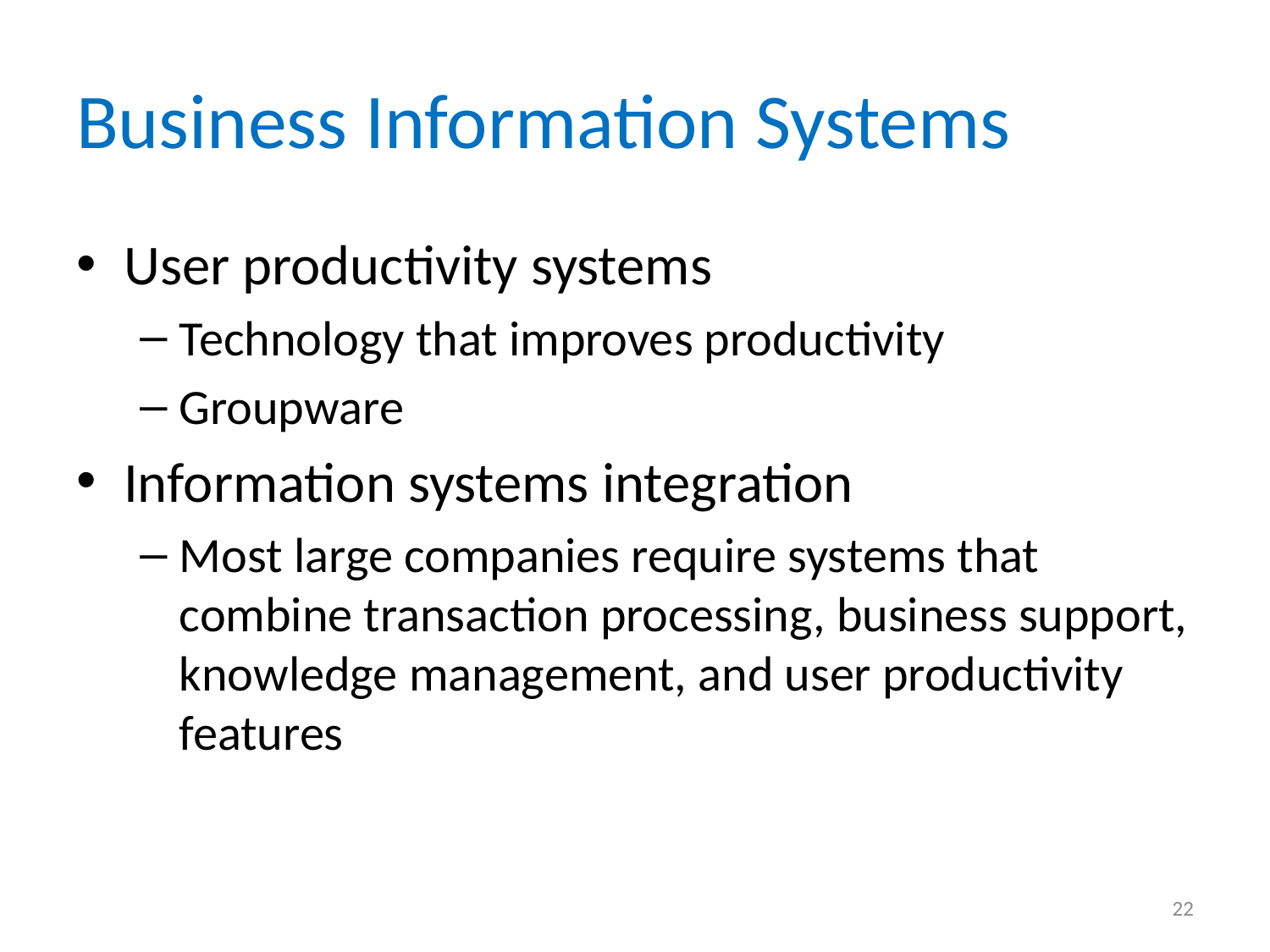

# Business Information Systems
User productivity systems
Technology that improves productivity
Groupware
Information systems integration
Most large companies require systems that combine transaction processing, business support, knowledge management, and user productivity features
22